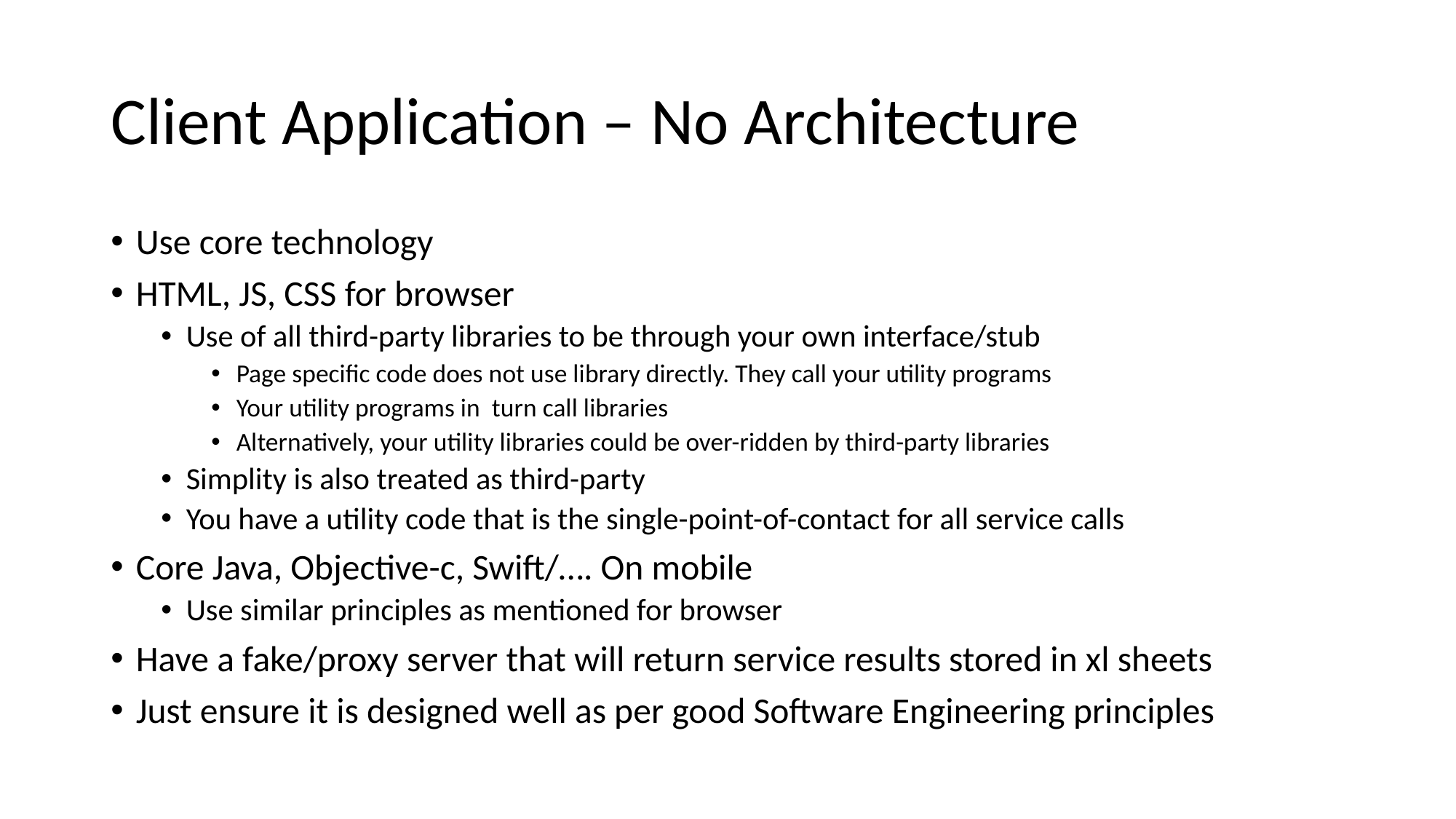

# Client Application – No Architecture
Use core technology
HTML, JS, CSS for browser
Use of all third-party libraries to be through your own interface/stub
Page specific code does not use library directly. They call your utility programs
Your utility programs in  turn call libraries
Alternatively, your utility libraries could be over-ridden by third-party libraries
Simplity is also treated as third-party
You have a utility code that is the single-point-of-contact for all service calls
Core Java, Objective-c, Swift/…. On mobile
Use similar principles as mentioned for browser
Have a fake/proxy server that will return service results stored in xl sheets
Just ensure it is designed well as per good Software Engineering principles